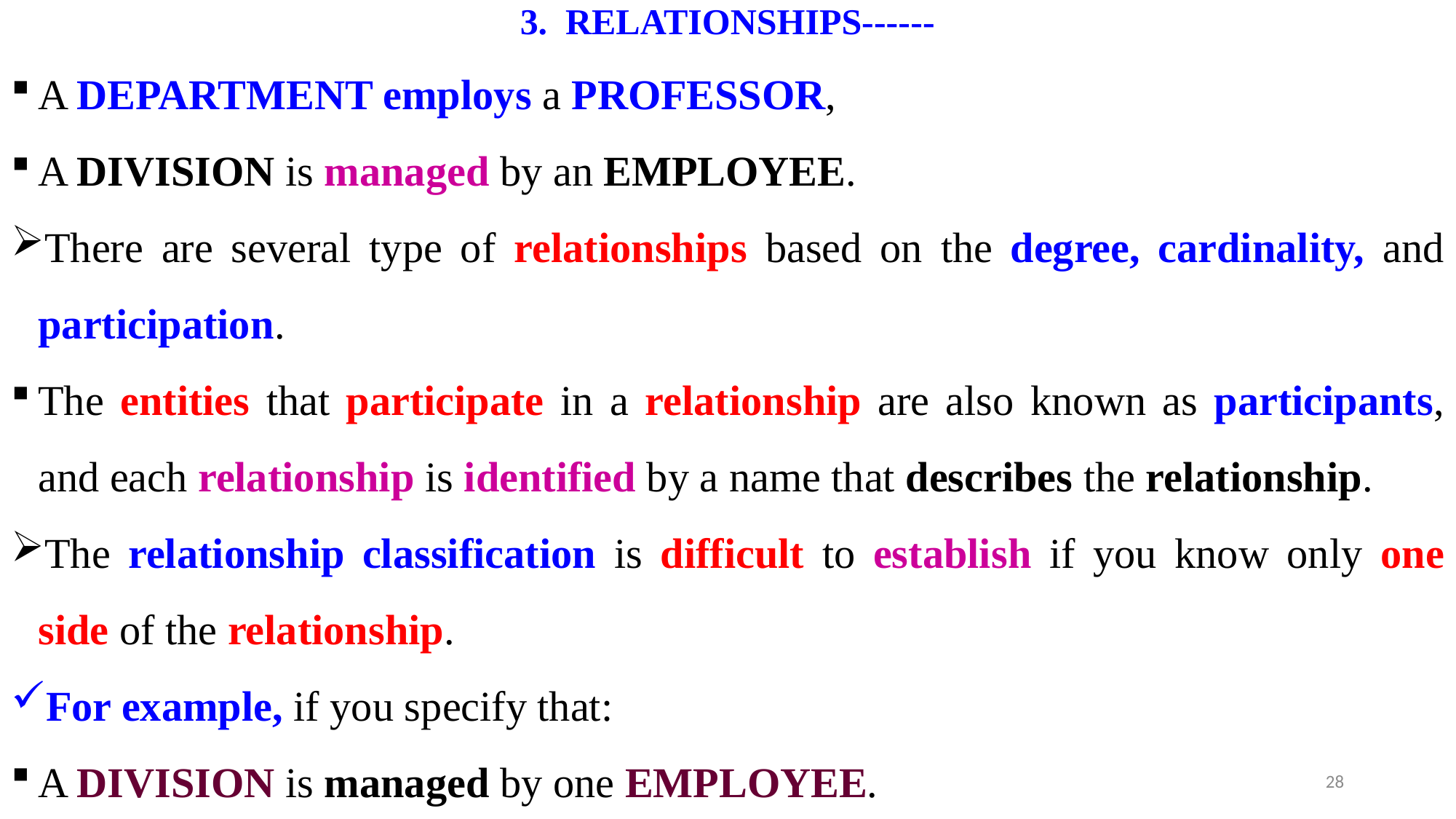

# 3.  RELATIONSHIPS------
A DEPARTMENT employs a PROFESSOR,
A DIVISION is managed by an EMPLOYEE.
There are several type of relationships based on the degree, cardinality, and participation.
The entities that participate in a relationship are also known as participants, and each relationship is identified by a name that describes the relationship.
The relationship classification is difficult to establish if you know only one side of the relationship.
For example, if you specify that:
A DIVISION is managed by one EMPLOYEE.
28